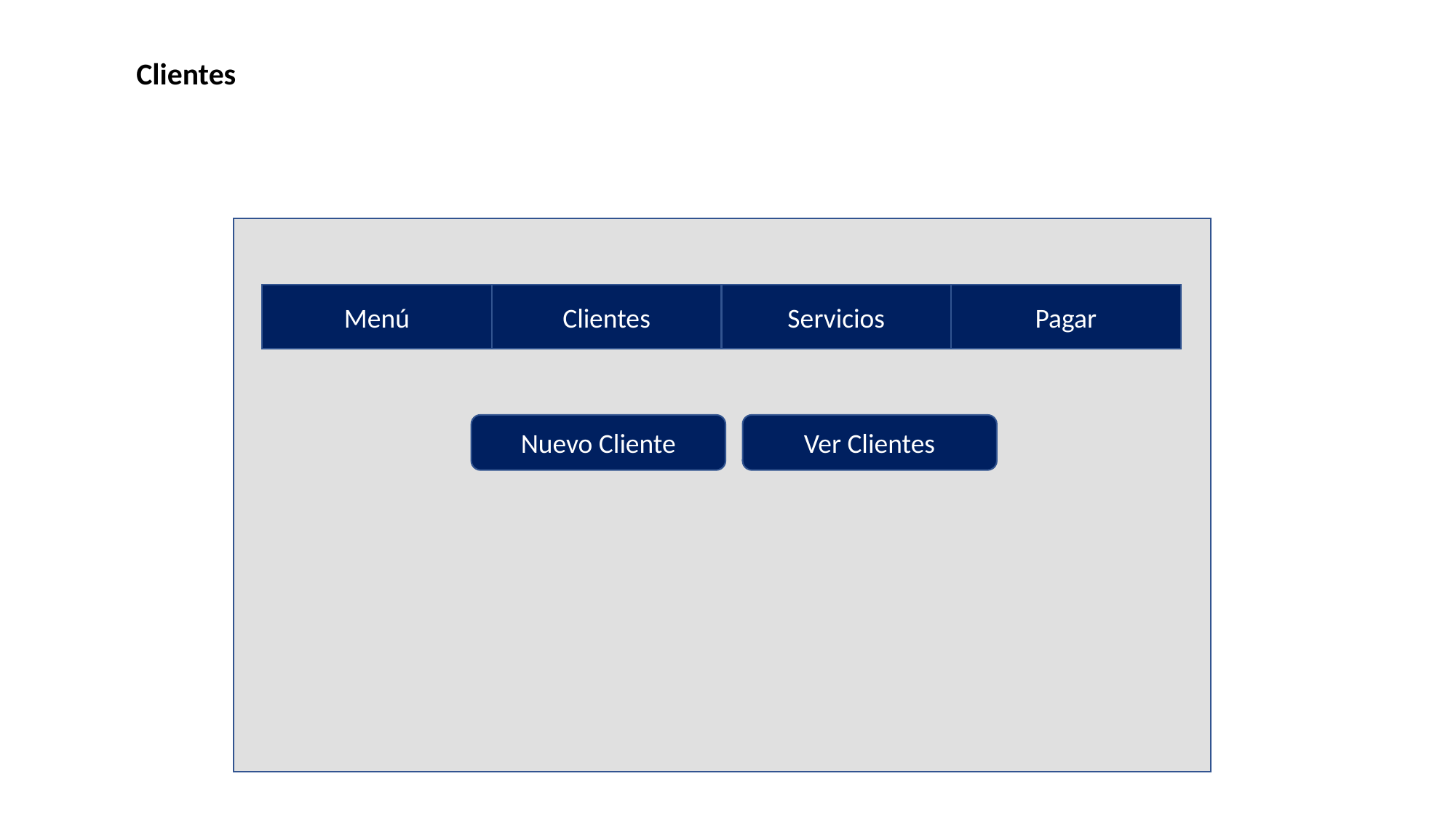

Clientes

Menú
Clientes
Servicios
Pagar
Nuevo Cliente
Ver Clientes